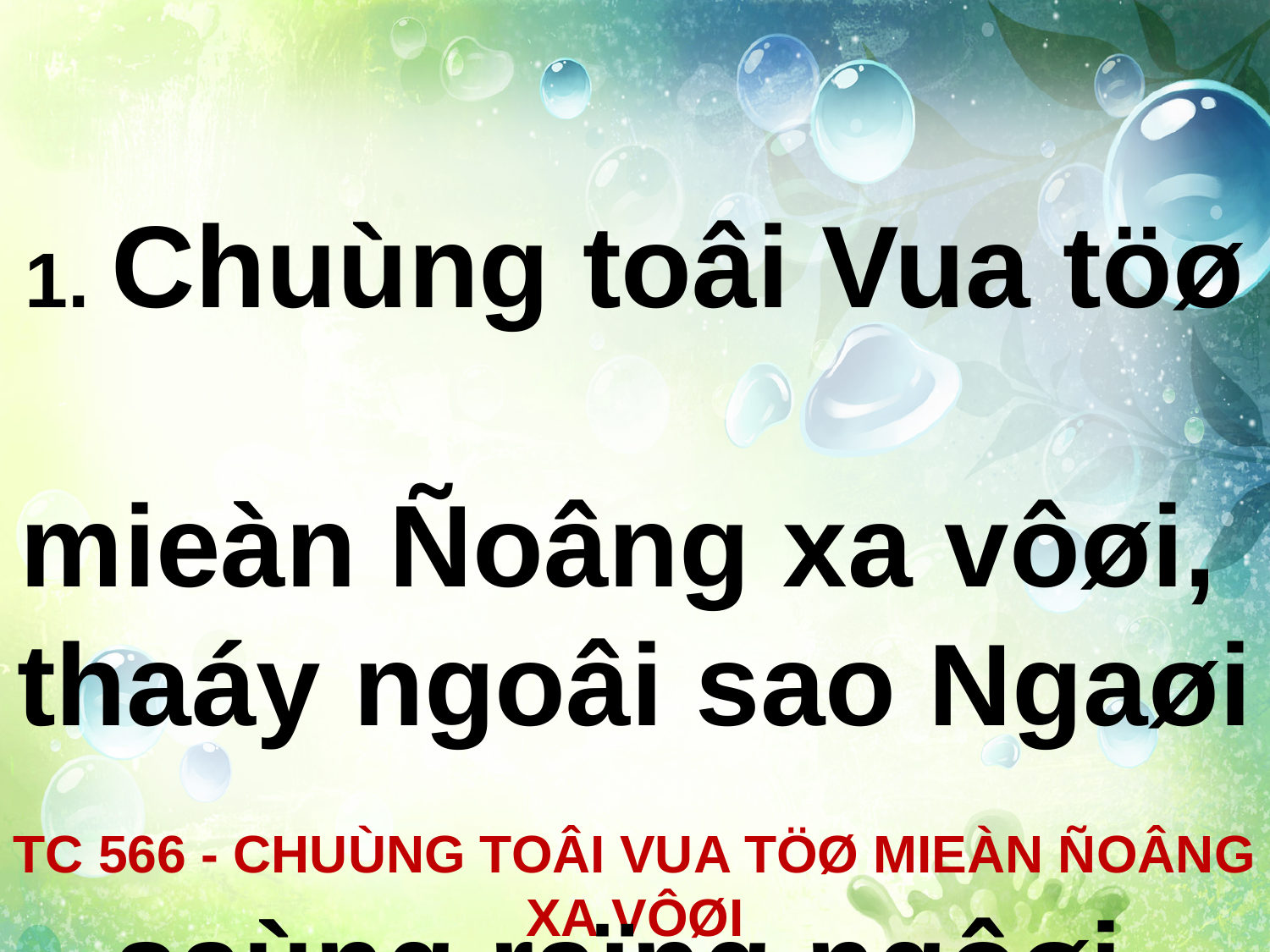

1. Chuùng toâi Vua töø
mieàn Ñoâng xa vôøi,
thaáy ngoâi sao Ngaøi
saùng raïng ngôøi.
TC 566 - CHUÙNG TOÂI VUA TÖØ MIEÀN ÑOÂNG XA VÔØI